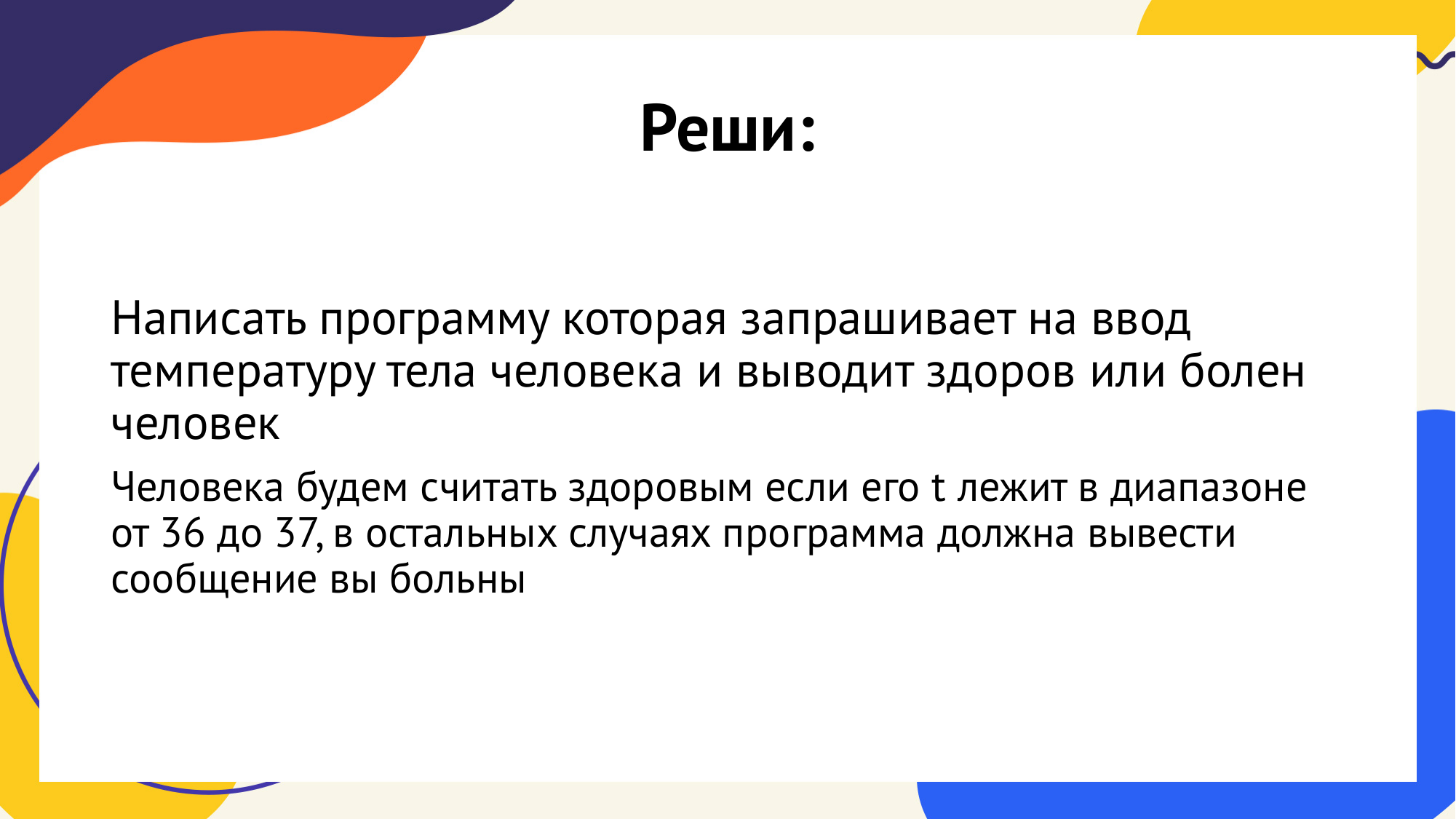

# Реши:
Написать программу которая запрашивает на ввод температуру тела человека и выводит здоров или болен человек
Человека будем считать здоровым если его t лежит в диапазоне от 36 до 37, в остальных случаях программа должна вывести сообщение вы больны